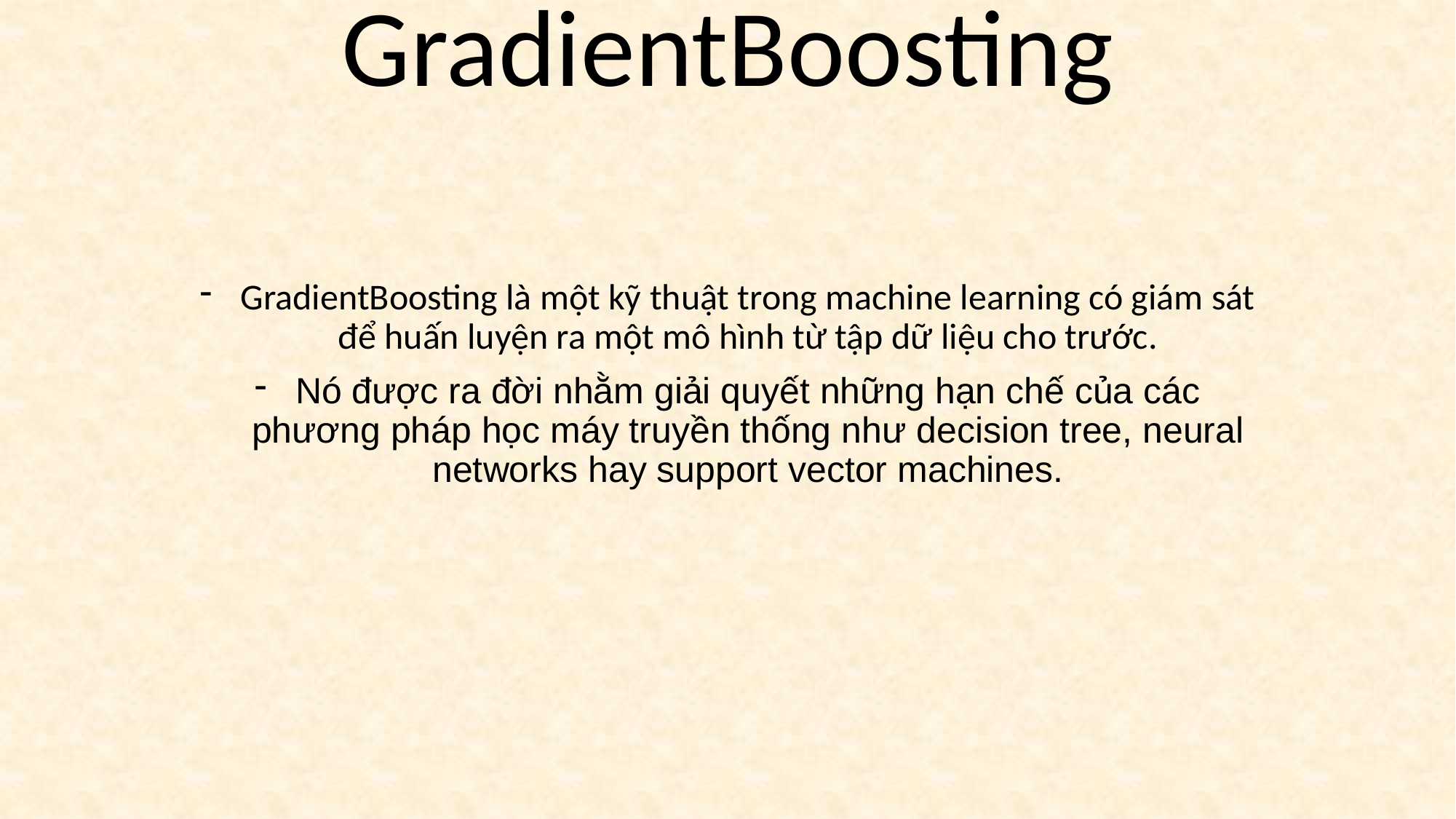

# GradientBoosting
GradientBoosting là một kỹ thuật trong machine learning có giám sát để huấn luyện ra một mô hình từ tập dữ liệu cho trước.
Nó được ra đời nhằm giải quyết những hạn chế của các phương pháp học máy truyền thống như decision tree, neural networks hay support vector machines.